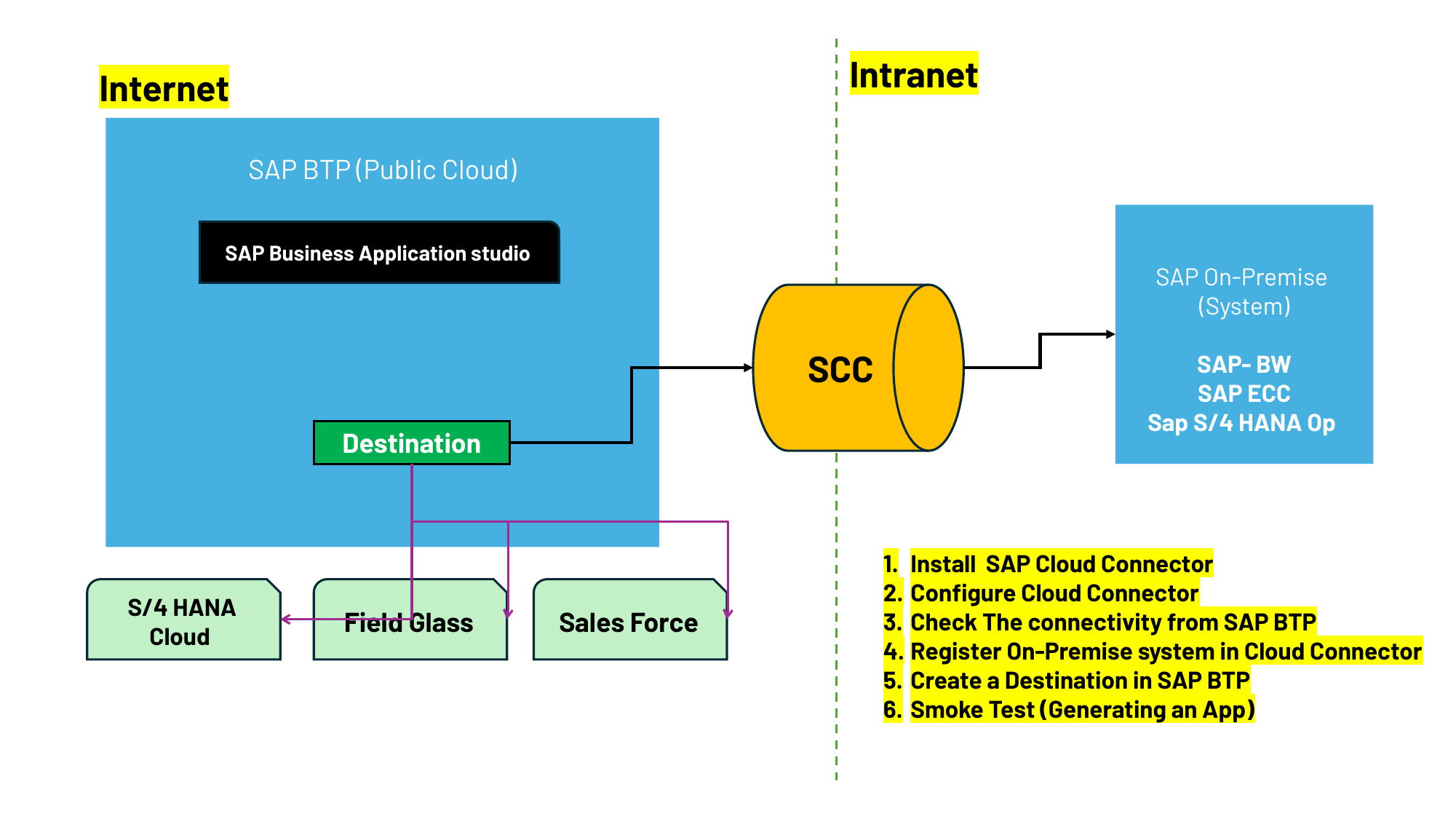

SCC
Intranet
Internet
SAP BTP (Public Cloud)

SAP On-Premise
(System)

SAP- BW
SAP ECC
Sap S/4 HANA Op

SAP Business Application studio
Destination
Install  SAP Cloud Connector
Configure Cloud Connector
Check The connectivity from SAP BTP
Register On-Premise system in Cloud Connector
Create a Destination in SAP BTP
Smoke Test (Generating an App)

S/4 HANA Cloud
Field Glass
Sales Force